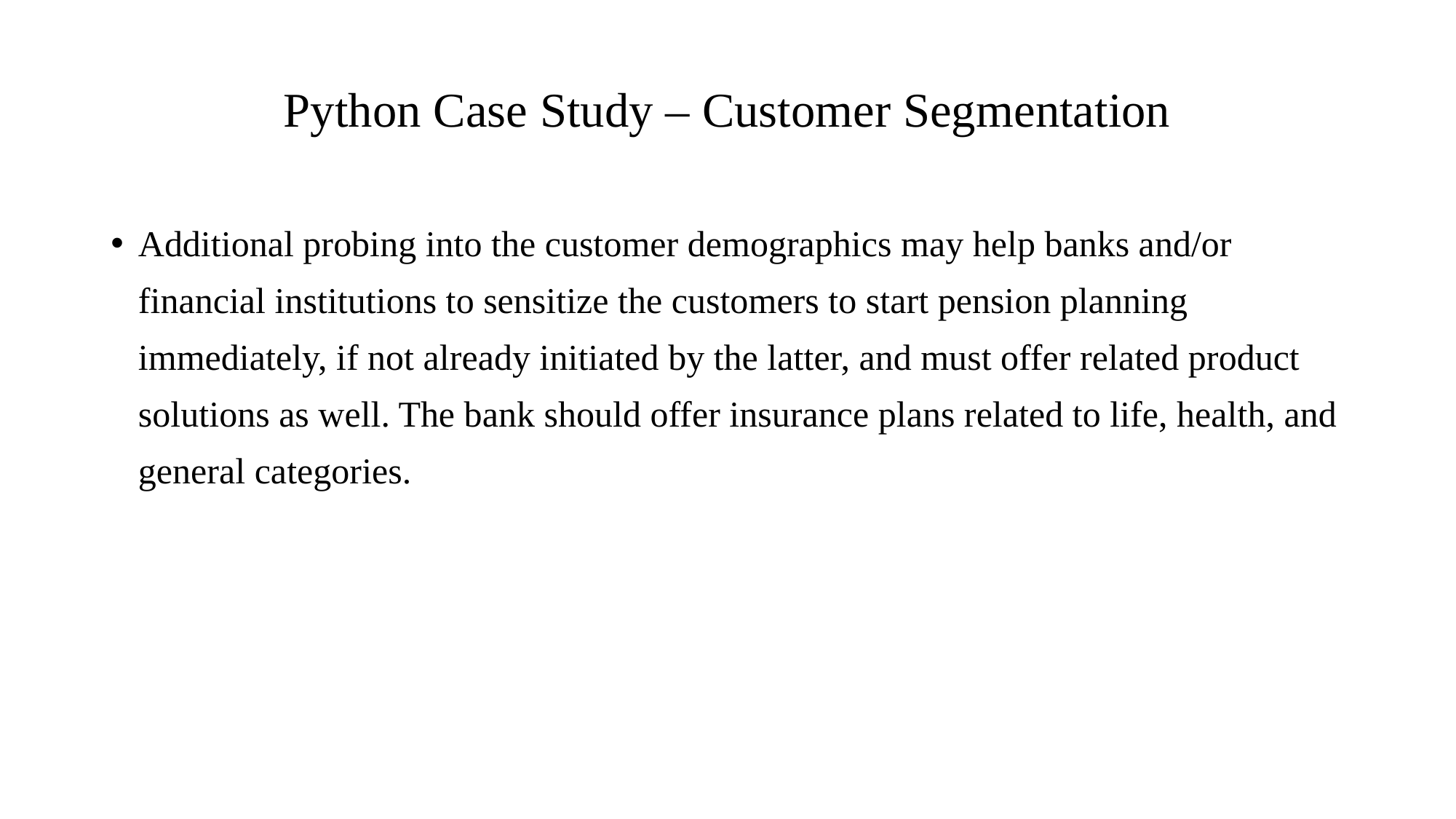

# Python Case Study – Customer Segmentation
Additional probing into the customer demographics may help banks and/or financial institutions to sensitize the customers to start pension planning immediately, if not already initiated by the latter, and must offer related product solutions as well. The bank should offer insurance plans related to life, health, and general categories.